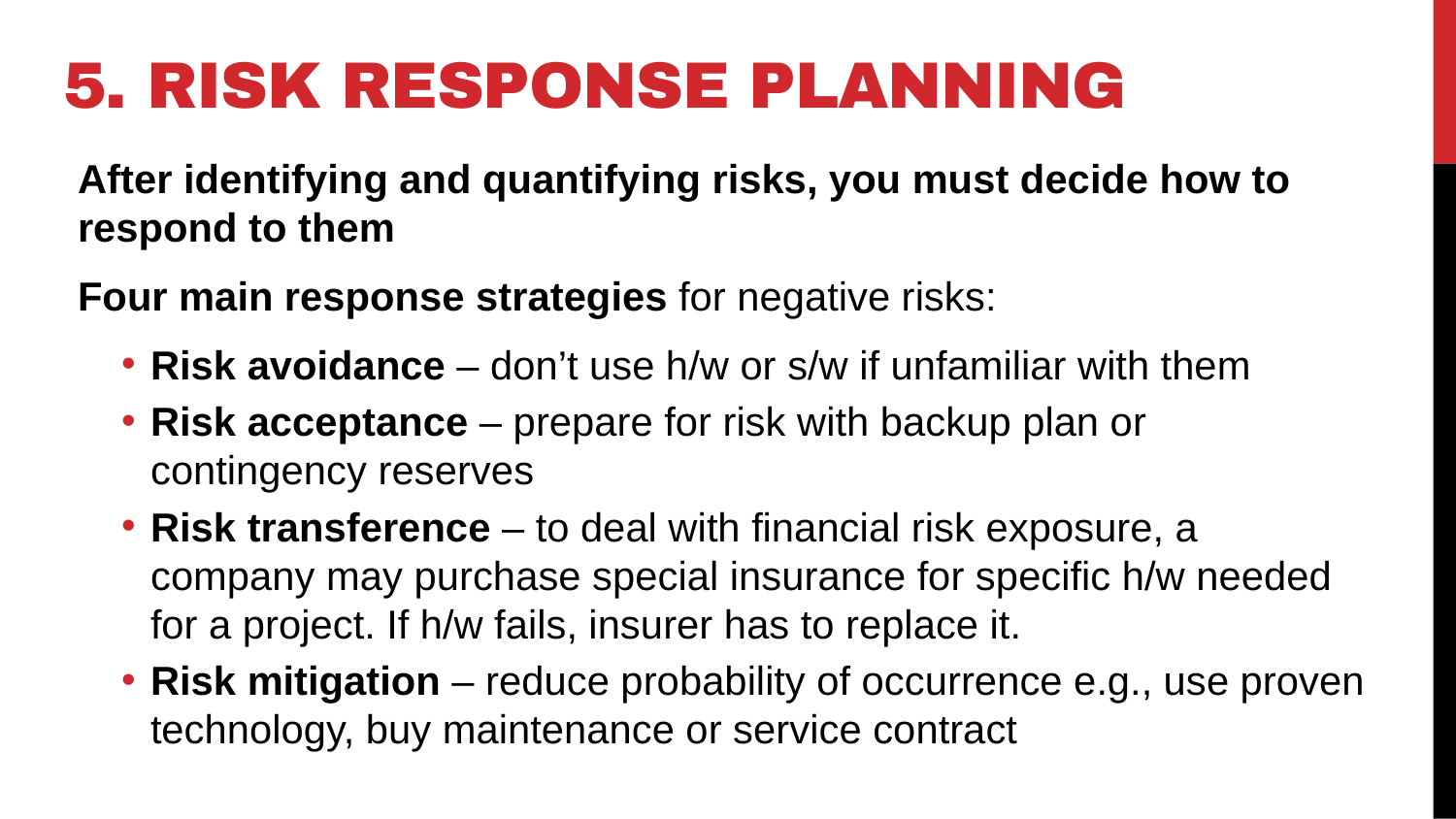

# 5. Risk Response Planning
After identifying and quantifying risks, you must decide how to respond to them
Four main response strategies for negative risks:
Risk avoidance – don’t use h/w or s/w if unfamiliar with them
Risk acceptance – prepare for risk with backup plan or contingency reserves
Risk transference – to deal with financial risk exposure, a company may purchase special insurance for specific h/w needed for a project. If h/w fails, insurer has to replace it.
Risk mitigation – reduce probability of occurrence e.g., use proven technology, buy maintenance or service contract
41